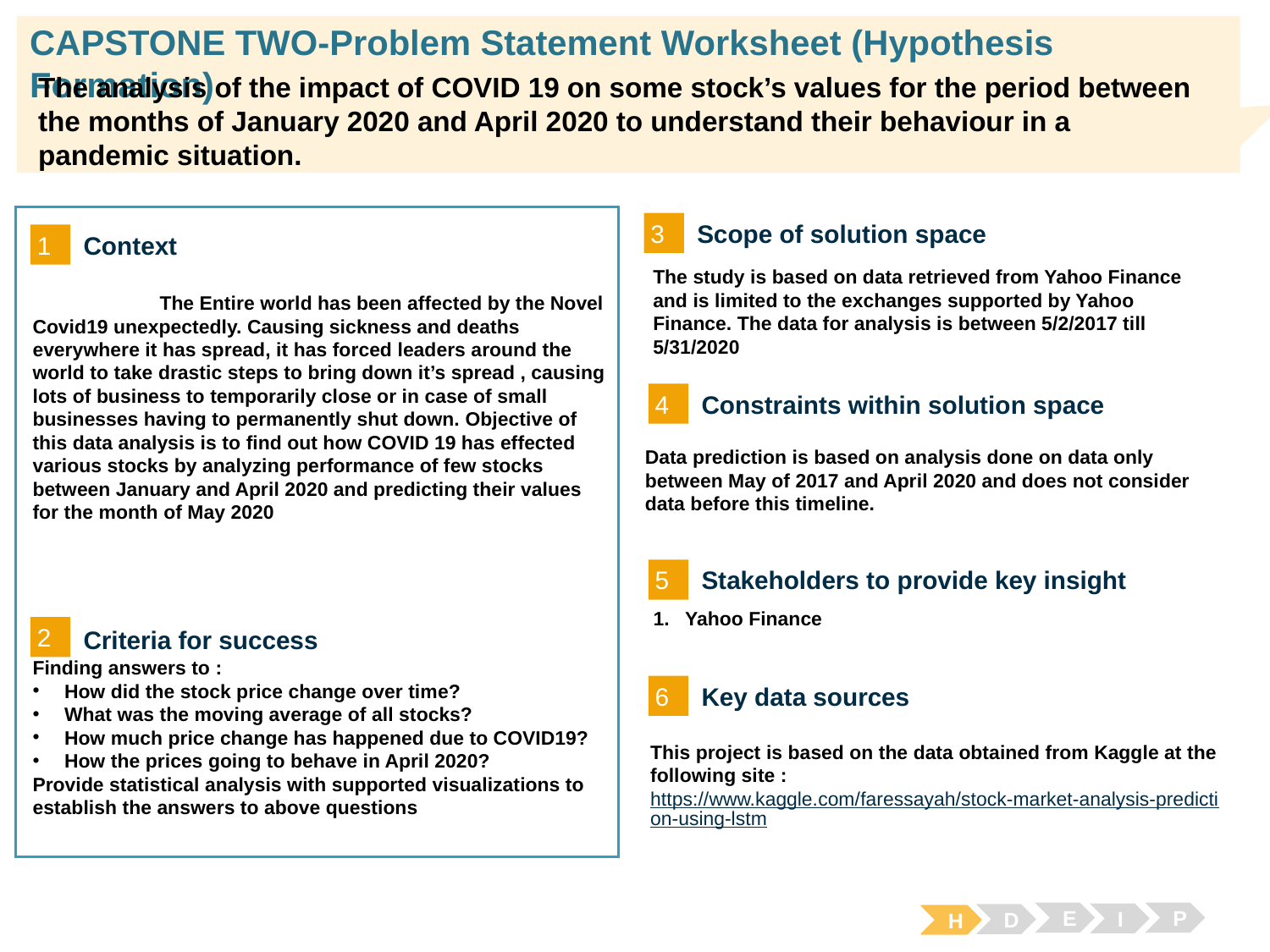

# CAPSTONE TWO-Problem Statement Worksheet (Hypothesis Formation)
The analysis of the impact of COVID 19 on some stock’s values for the period between the months of January 2020 and April 2020 to understand their behaviour in a pandemic situation.
H

3
Scope of solution space

1
Context
The study is based on data retrieved from Yahoo Finance and is limited to the exchanges supported by Yahoo Finance. The data for analysis is between 5/2/2017 till 5/31/2020
	The Entire world has been affected by the Novel Covid19 unexpectedly. Causing sickness and deaths everywhere it has spread, it has forced leaders around the world to take drastic steps to bring down it’s spread , causing lots of business to temporarily close or in case of small businesses having to permanently shut down. Objective of this data analysis is to find out how COVID 19 has effected various stocks by analyzing performance of few stocks between January and April 2020 and predicting their values for the month of May 2020
4
Constraints within solution space
Data prediction is based on analysis done on data only between May of 2017 and April 2020 and does not consider data before this timeline.
5
Stakeholders to provide key insight
Yahoo Finance
2
Criteria for success
Finding answers to :
How did the stock price change over time?
What was the moving average of all stocks?
How much price change has happened due to COVID19?
How the prices going to behave in April 2020?
Provide statistical analysis with supported visualizations to establish the answers to above questions
6
Key data sources
This project is based on the data obtained from Kaggle at the following site :
https://www.kaggle.com/faressayah/stock-market-analysis-prediction-using-lstm
E
P
I
D
H